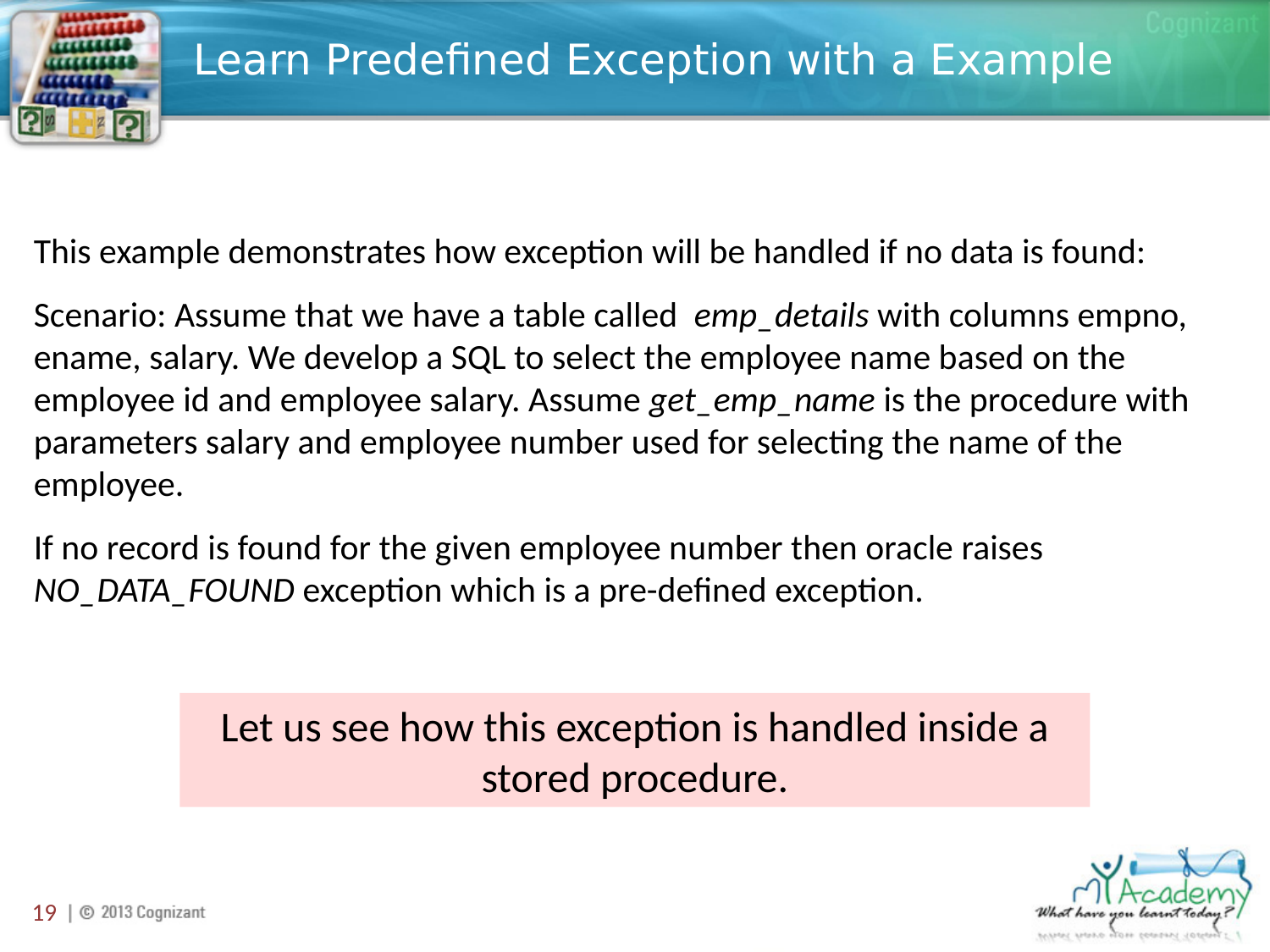

# Learn Predefined Exception with a Example
This example demonstrates how exception will be handled if no data is found:
Scenario: Assume that we have a table called  emp_details with columns empno, ename, salary. We develop a SQL to select the employee name based on the employee id and employee salary. Assume get_emp_name is the procedure with parameters salary and employee number used for selecting the name of the employee.
If no record is found for the given employee number then oracle raises NO_DATA_FOUND exception which is a pre-defined exception.
Let us see how this exception is handled inside a stored procedure.
19